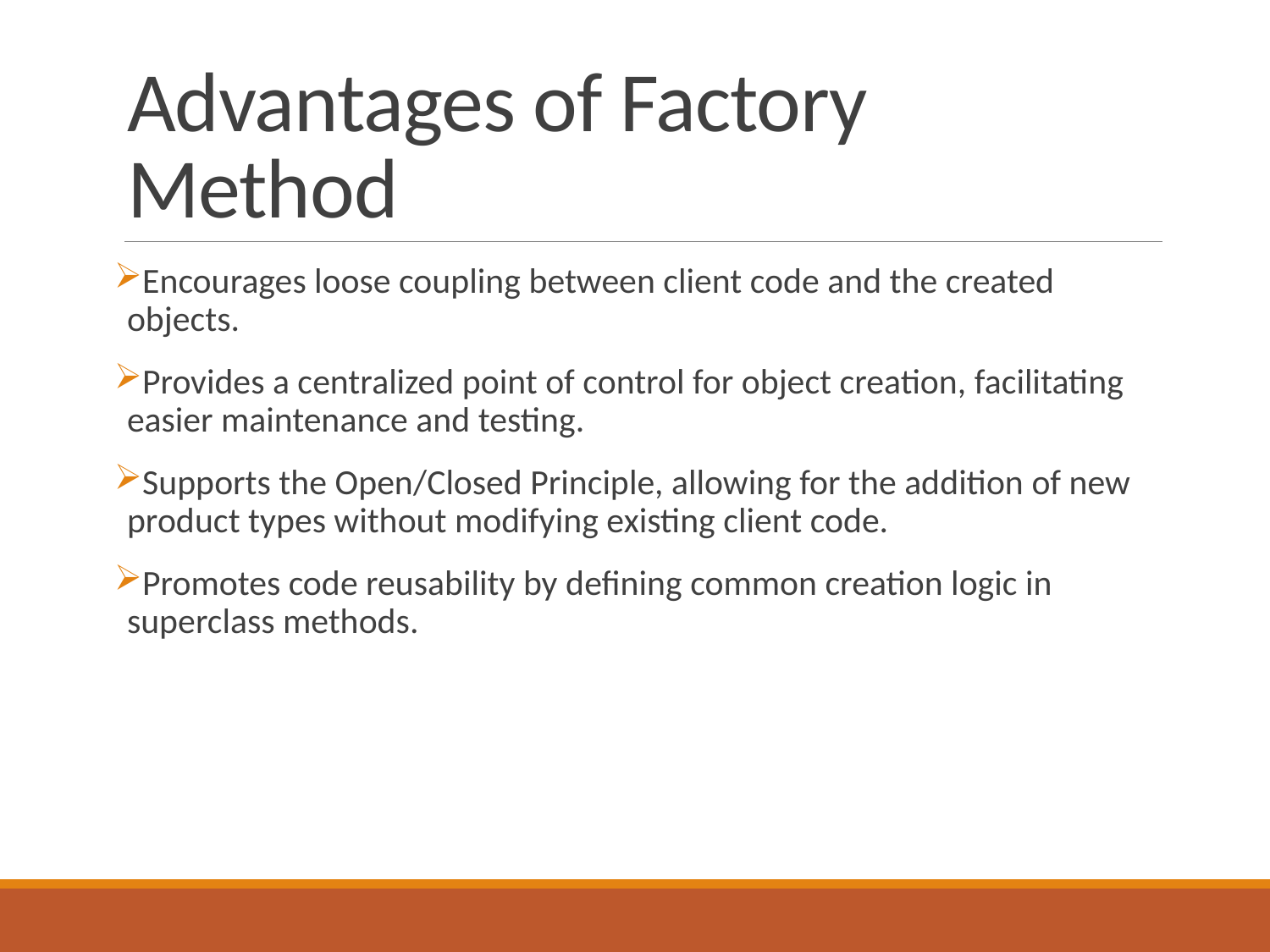

# Advantages of Factory Method
Encourages loose coupling between client code and the created objects.
Provides a centralized point of control for object creation, facilitating easier maintenance and testing.
Supports the Open/Closed Principle, allowing for the addition of new product types without modifying existing client code.
Promotes code reusability by defining common creation logic in superclass methods.